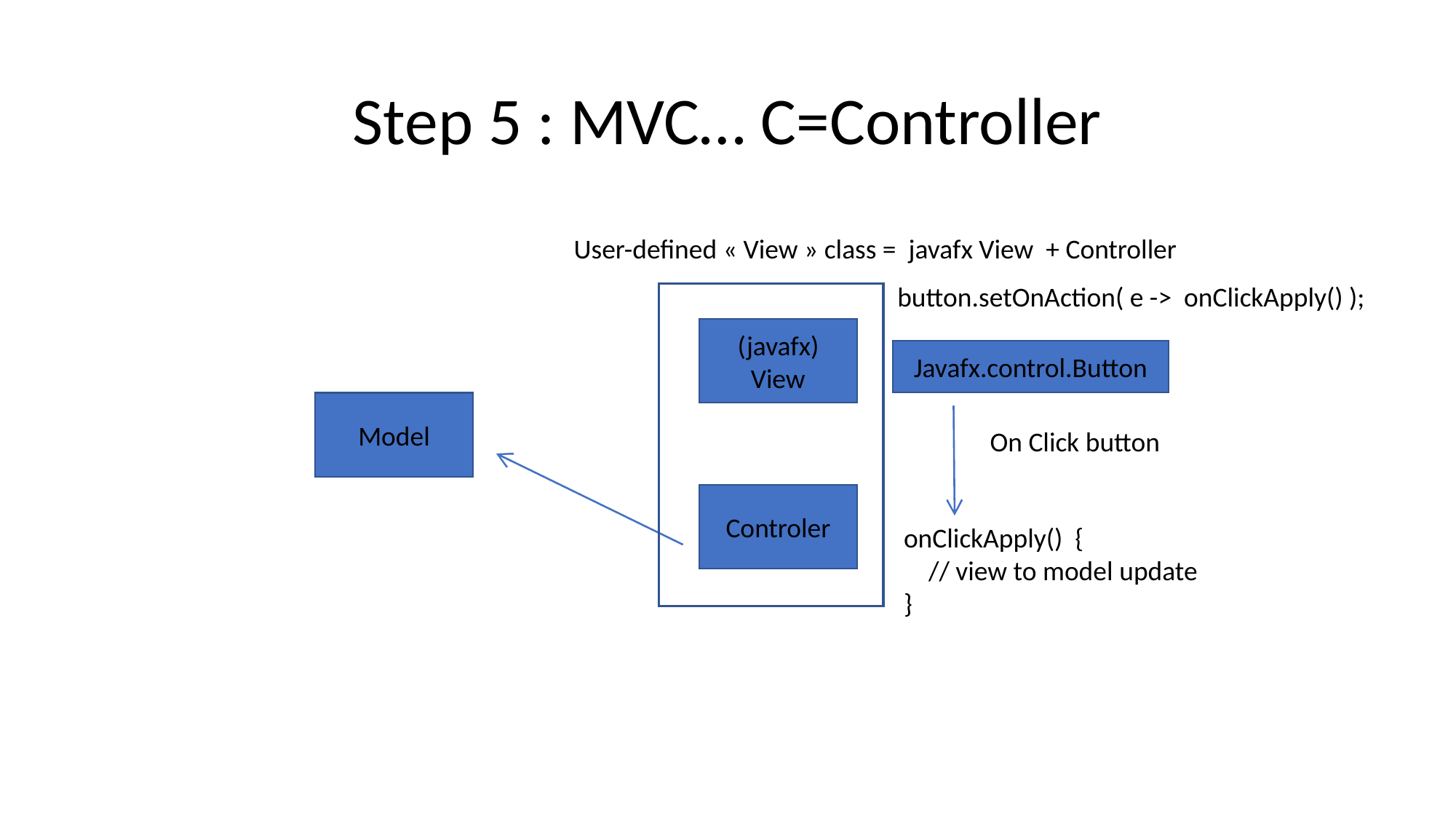

# Step 5 : MVC… C=Controller
User-defined « View » class =  javafx View  + Controller
button.setOnAction( e ->  onClickApply() );

(javafx) View
Javafx.control.Button
Model
On Click button
Controler
onClickApply()  {
    // view to model update
}